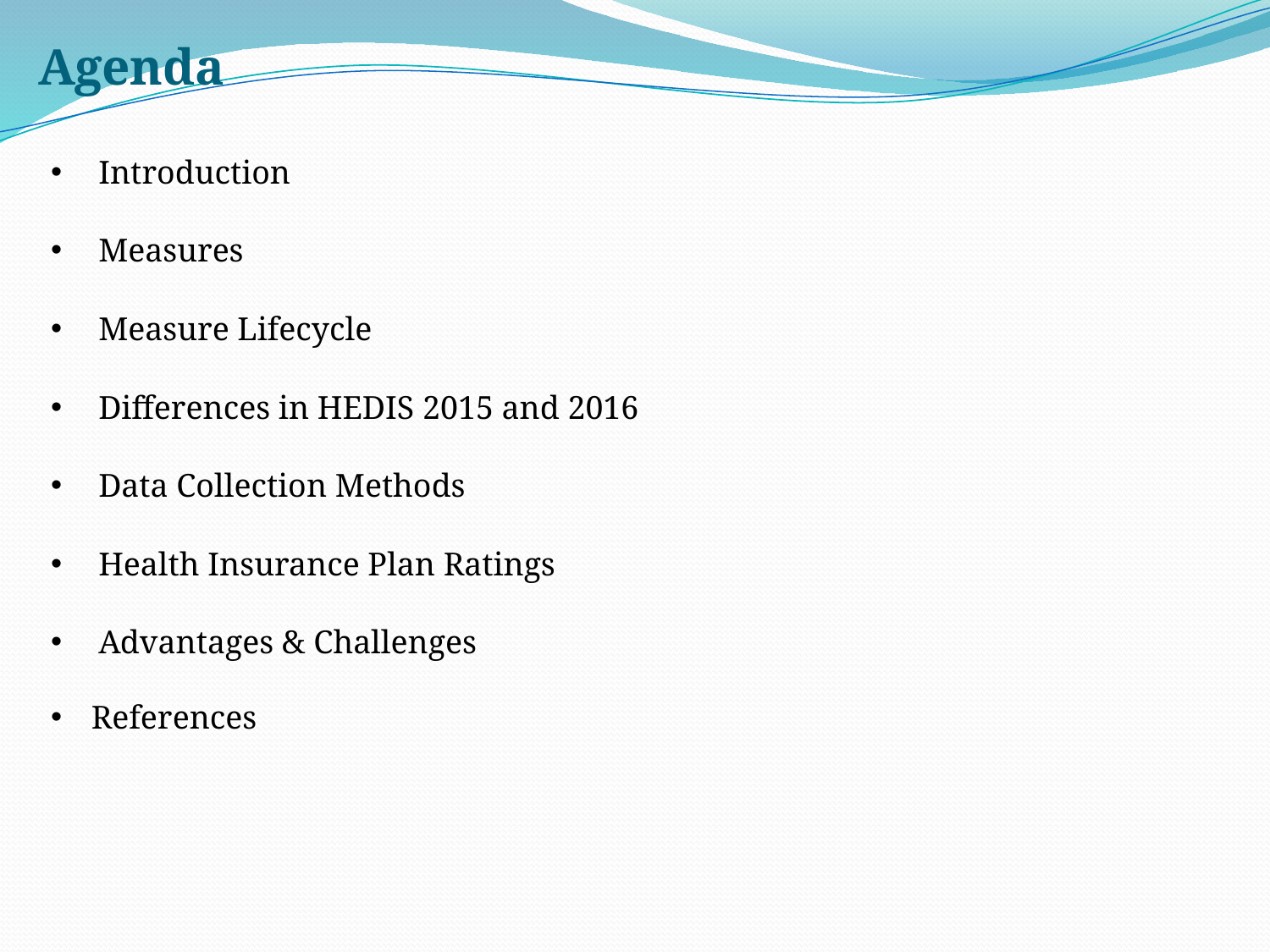

# Agenda
Introduction
Measures
Measure Lifecycle
Differences in HEDIS 2015 and 2016
Data Collection Methods
Health Insurance Plan Ratings
Advantages & Challenges
References